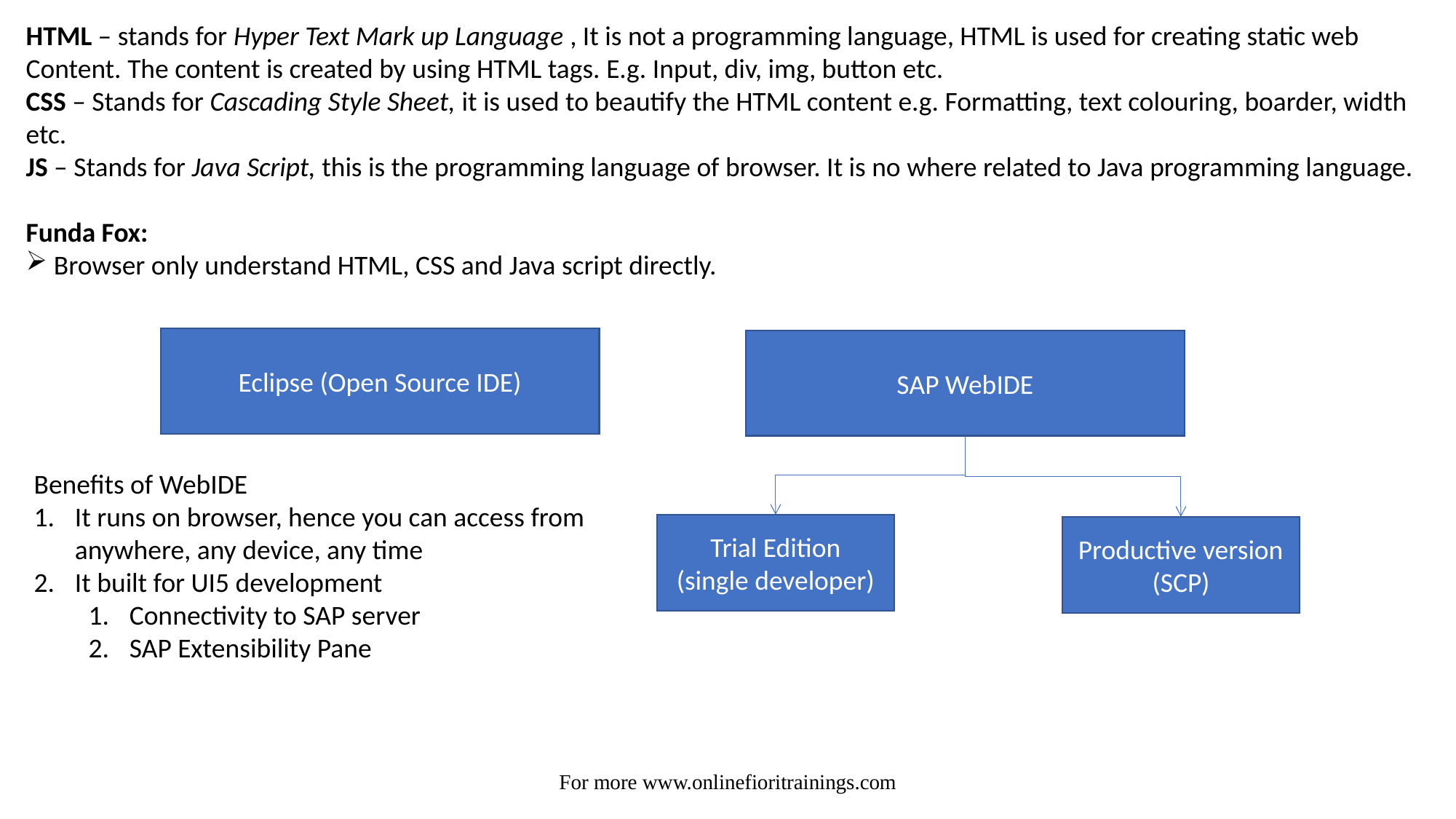

HTML – stands for Hyper Text Mark up Language , It is not a programming language, HTML is used for creating static web Content. The content is created by using HTML tags. E.g. Input, div, img, button etc.
CSS – Stands for Cascading Style Sheet, it is used to beautify the HTML content e.g. Formatting, text colouring, boarder, width etc.
JS – Stands for Java Script, this is the programming language of browser. It is no where related to Java programming language.

Funda Fox:
 Browser only understand HTML, CSS and Java script directly.

Eclipse (Open Source IDE)
SAP WebIDE
Benefits of WebIDE
It runs on browser, hence you can access from anywhere, any device, any time
It built for UI5 development
Connectivity to SAP server
SAP Extensibility Pane
Trial Edition
(single developer)
Productive version
(SCP)
For more www.onlinefioritrainings.com